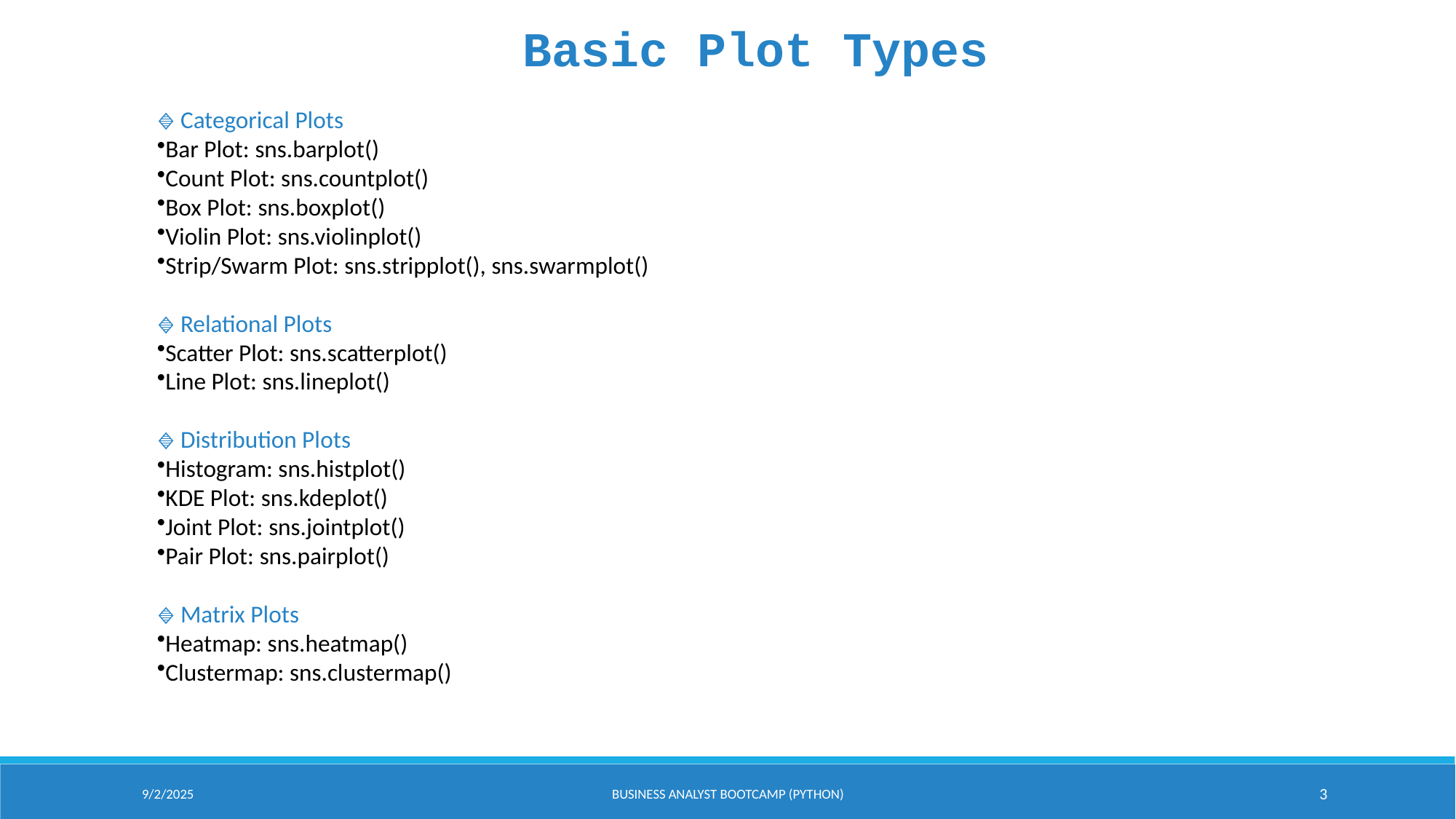

Basic Plot Types
🔹 Categorical Plots
Bar Plot: sns.barplot()
Count Plot: sns.countplot()
Box Plot: sns.boxplot()
Violin Plot: sns.violinplot()
Strip/Swarm Plot: sns.stripplot(), sns.swarmplot()

🔹 Relational Plots
Scatter Plot: sns.scatterplot()
Line Plot: sns.lineplot()

🔹 Distribution Plots
Histogram: sns.histplot()
KDE Plot: sns.kdeplot()
Joint Plot: sns.jointplot()
Pair Plot: sns.pairplot()

🔹 Matrix Plots
Heatmap: sns.heatmap()
Clustermap: sns.clustermap()

9/2/2025
Business Analyst Bootcamp (PYTHON)
3